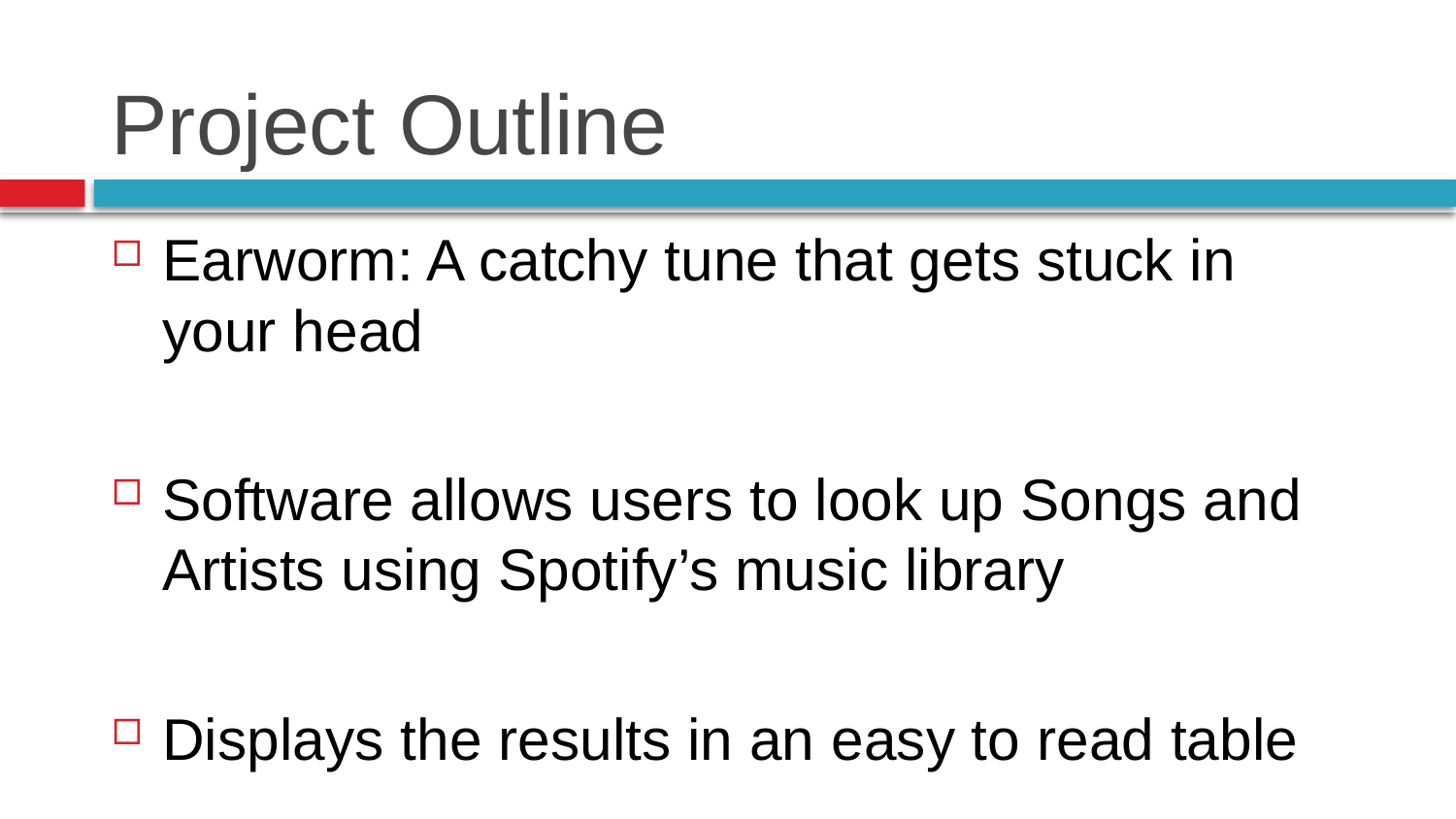

# Project Outline
Earworm: A catchy tune that gets stuck in your head

Software allows users to look up Songs and Artists using Spotify’s music library

Displays the results in an easy to read table